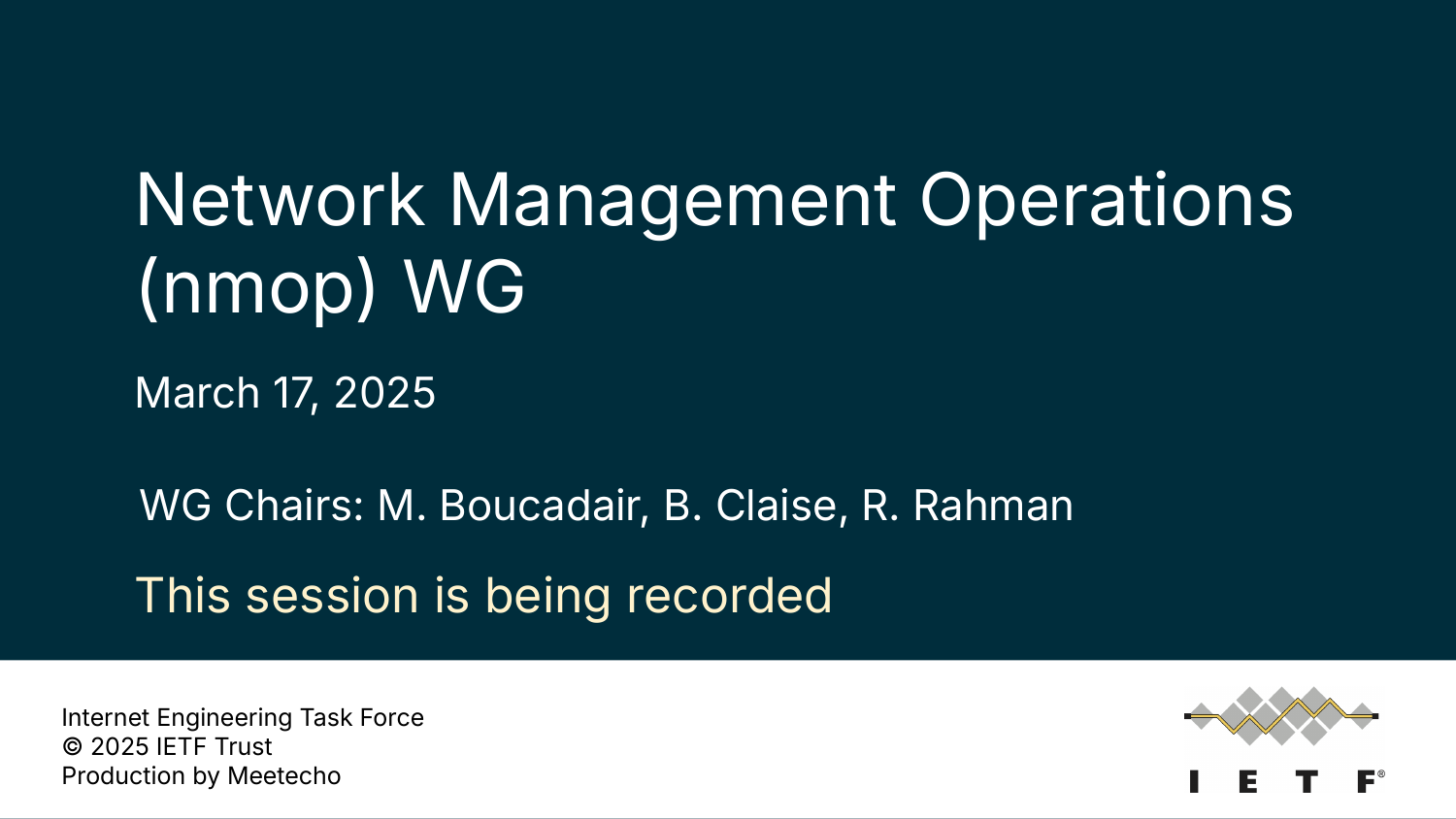

# Network Management Operations (nmop) WG
March 17, 2025
WG Chairs: M. Boucadair, B. Claise, R. Rahman
This session is being recorded
Internet Engineering Task Force
© 2025 IETF Trust
Production by Meetecho